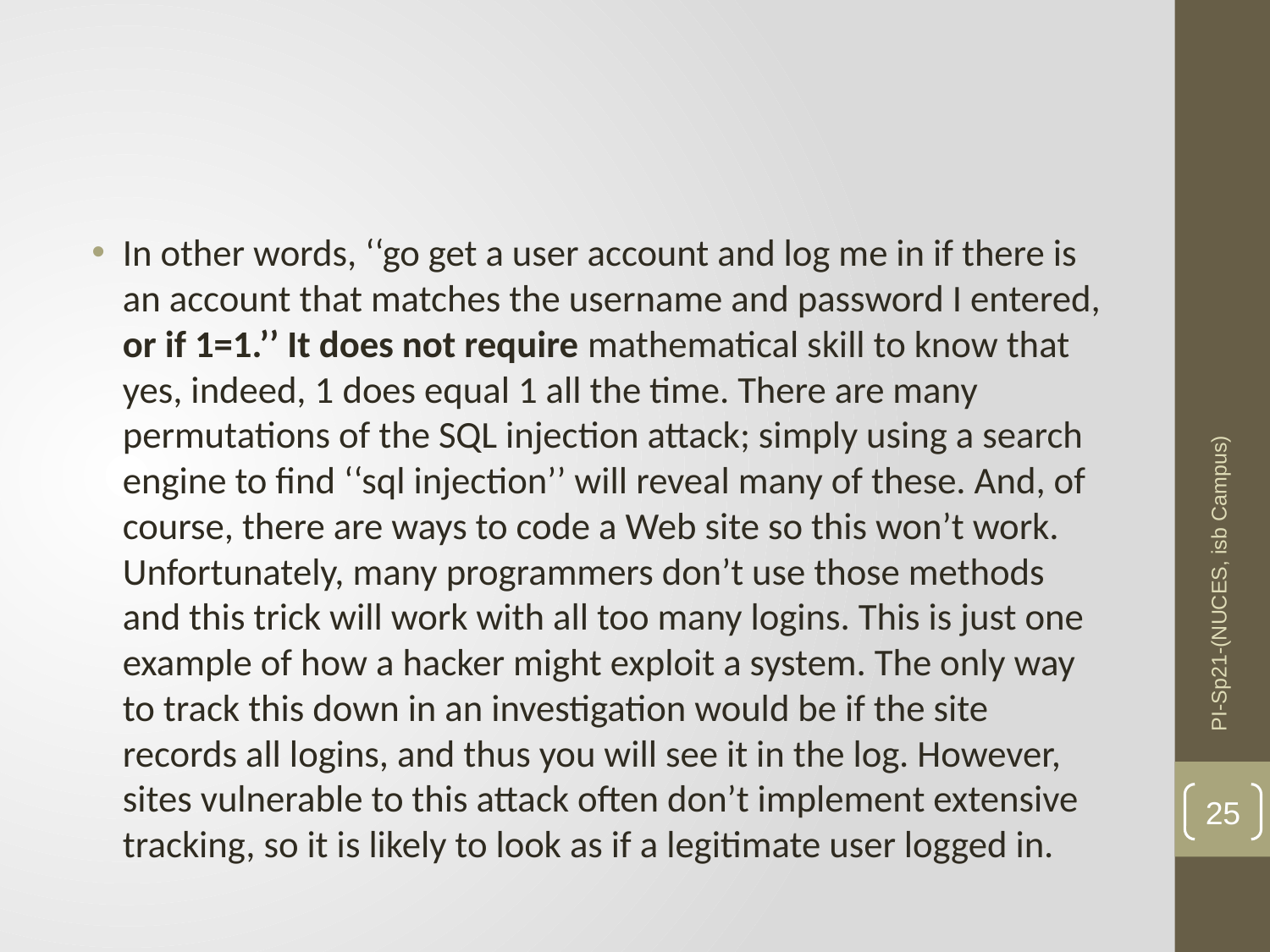

#
In other words, ‘‘go get a user account and log me in if there is an account that matches the username and password I entered, or if 1=1.’’ It does not require mathematical skill to know that yes, indeed, 1 does equal 1 all the time. There are many permutations of the SQL injection attack; simply using a search engine to find ‘‘sql injection’’ will reveal many of these. And, of course, there are ways to code a Web site so this won’t work. Unfortunately, many programmers don’t use those methods and this trick will work with all too many logins. This is just one example of how a hacker might exploit a system. The only way to track this down in an investigation would be if the site records all logins, and thus you will see it in the log. However, sites vulnerable to this attack often don’t implement extensive tracking, so it is likely to look as if a legitimate user logged in.
PI-Sp21-(NUCES, isb Campus)
25